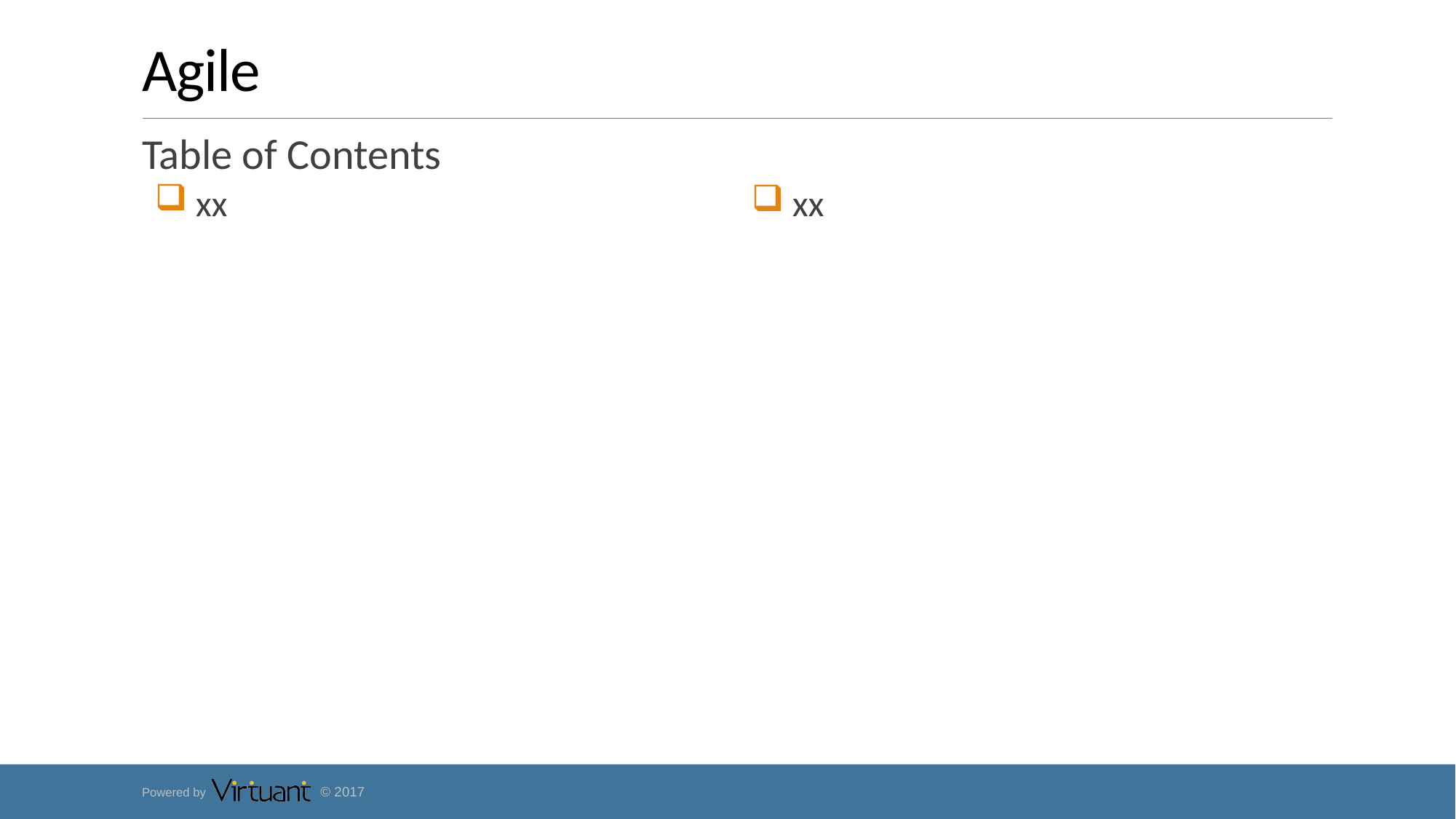

# Agile

 xx

Table of Contents
 xx